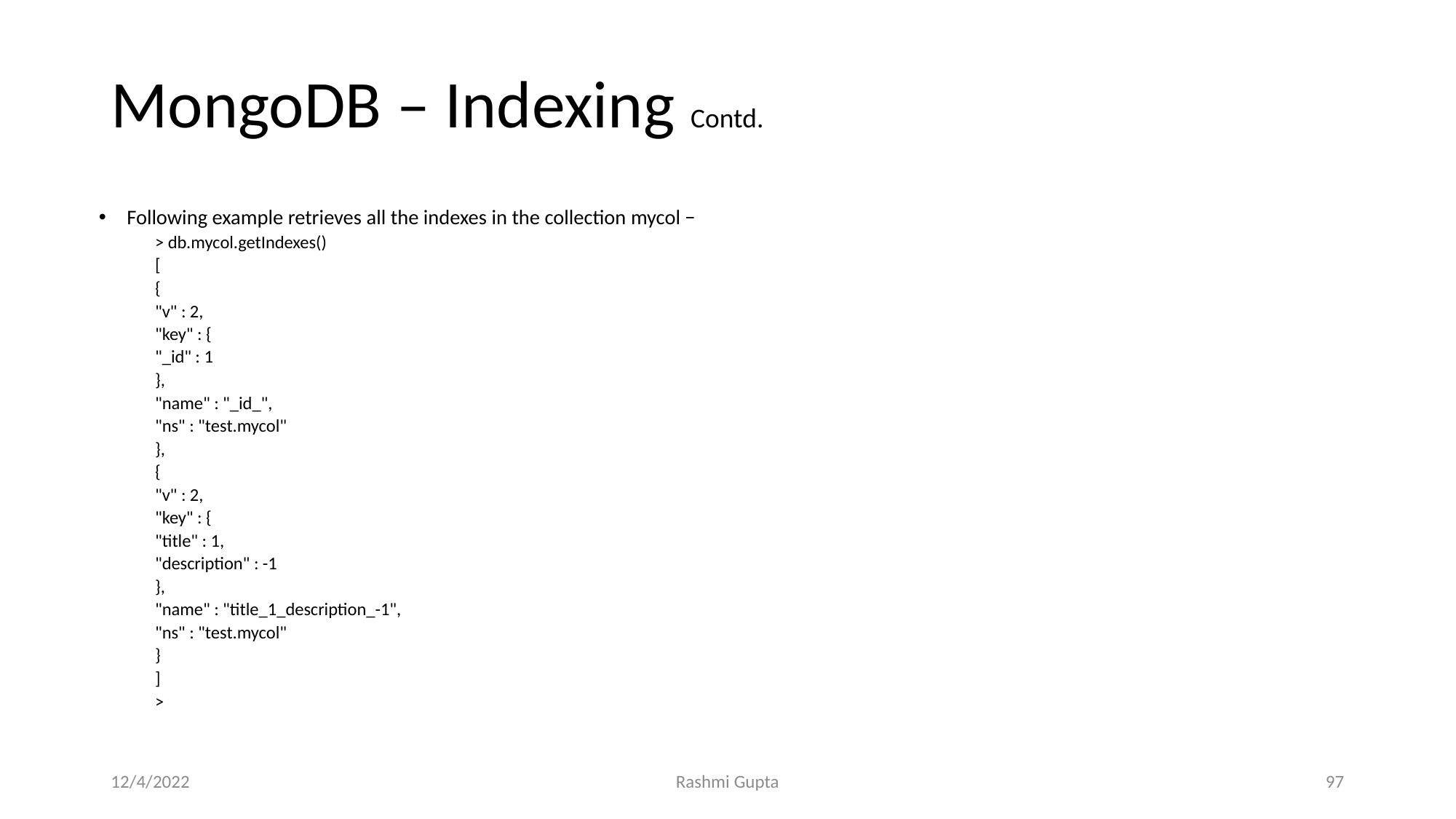

# MongoDB – Indexing Contd.
Following example retrieves all the indexes in the collection mycol −
> db.mycol.getIndexes()
[
	{
		"v" : 2,
		"key" : {
			"_id" : 1
		},
		"name" : "_id_",
		"ns" : "test.mycol"
	},
	{
		"v" : 2,
		"key" : {
			"title" : 1,
			"description" : -1
		},
		"name" : "title_1_description_-1",
		"ns" : "test.mycol"
	}
]
>
12/4/2022
Rashmi Gupta
97